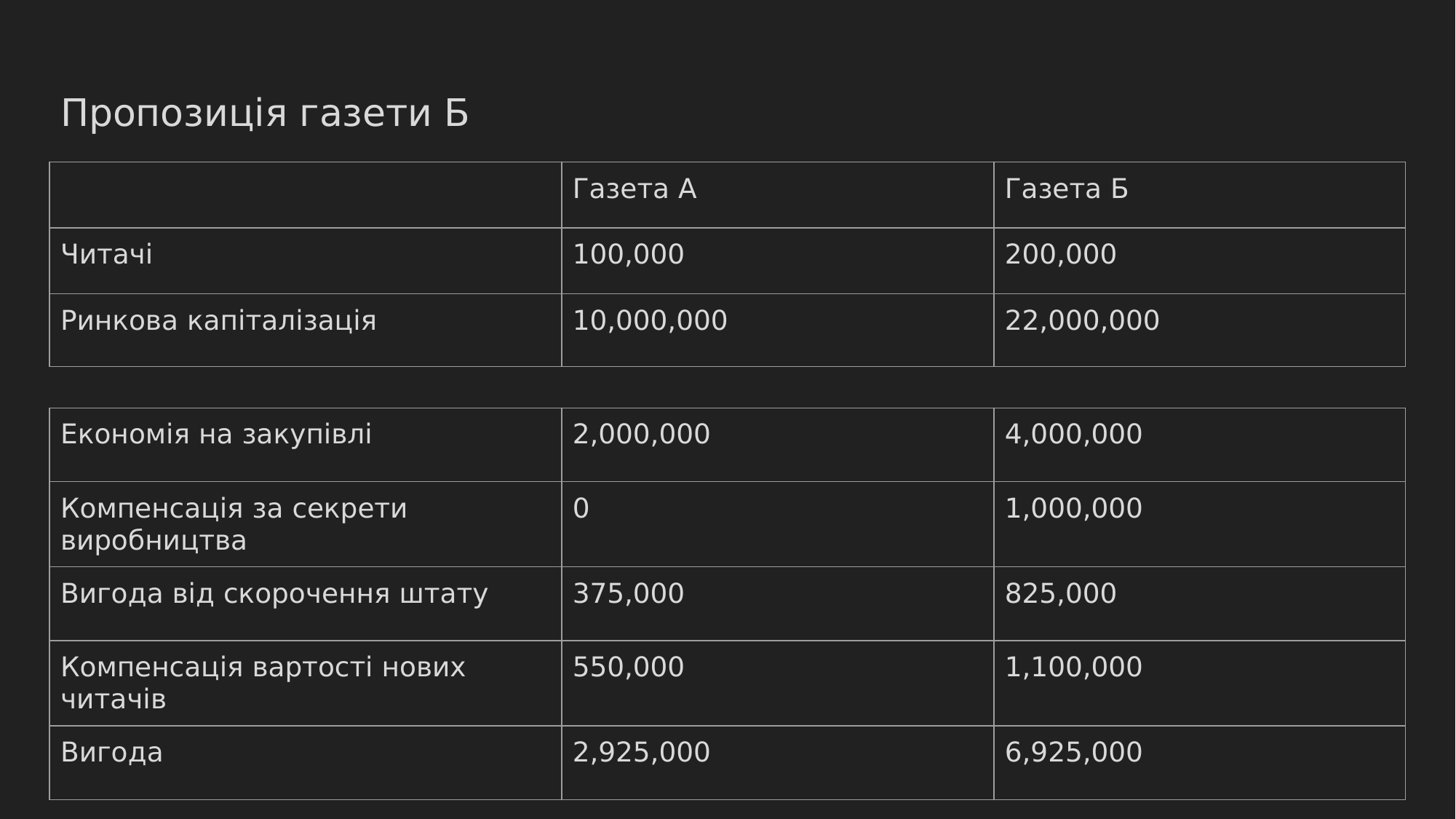

# Пропозиція газети Б
|  | Газета А | Газета Б |
| --- | --- | --- |
| Читачі | 100,000 | 200,000 |
| Ринкова капіталізація | 10,000,000 | 22,000,000 |
| Економія на закупівлі | 2,000,000 | 4,000,000 |
| --- | --- | --- |
| Компенсація за секрети виробництва | 0 | 1,000,000 |
| Вигода від скорочення штату | 375,000 | 825,000 |
| Компенсація вартості нових читачів | 550,000 | 1,100,000 |
| Вигода | 2,925,000 | 6,925,000 |